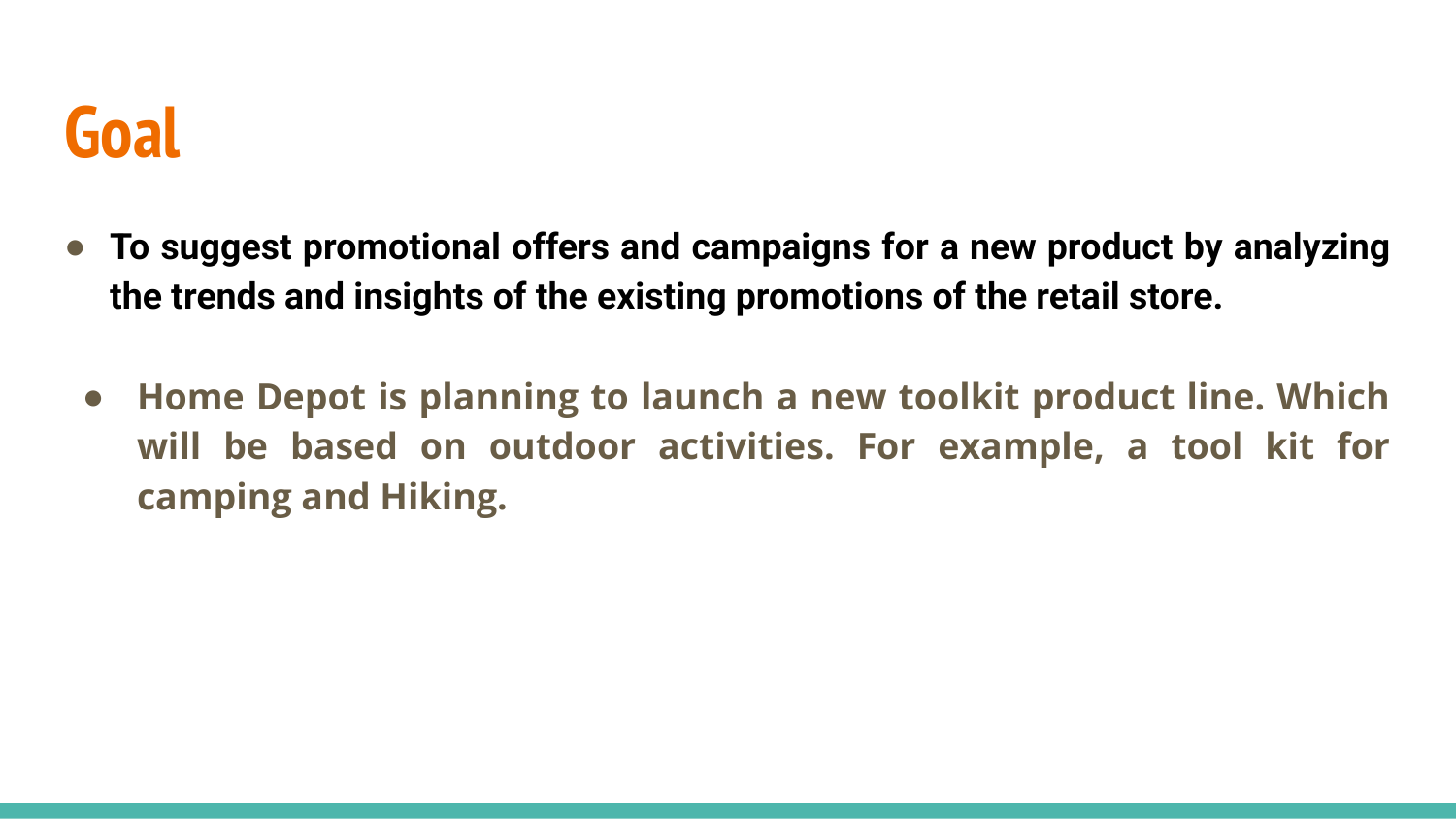

# Goal
To suggest promotional offers and campaigns for a new product by analyzing the trends and insights of the existing promotions of the retail store.

Home Depot is planning to launch a new toolkit product line. Which will be based on outdoor activities. For example, a tool kit for camping and Hiking.